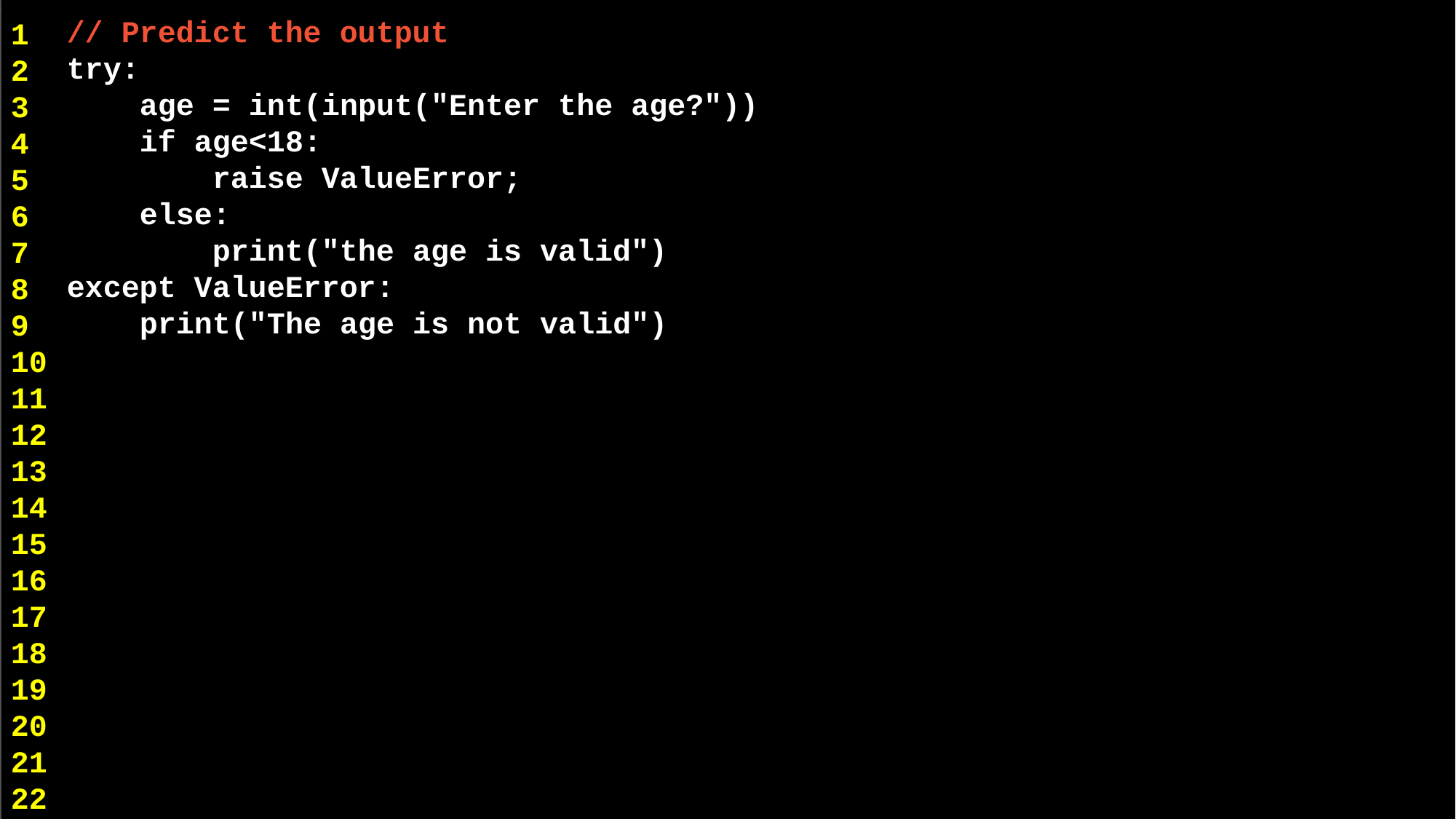

// Predict the output
try:
    age = int(input("Enter the age?"))
    if age<18:
        raise ValueError;
    else:
        print("the age is valid")
except ValueError:
    print("The age is not valid")

1
2
3
4
5
6
7
8
9
10
11
12
13
14
15
16
17
18
19
20
21
22